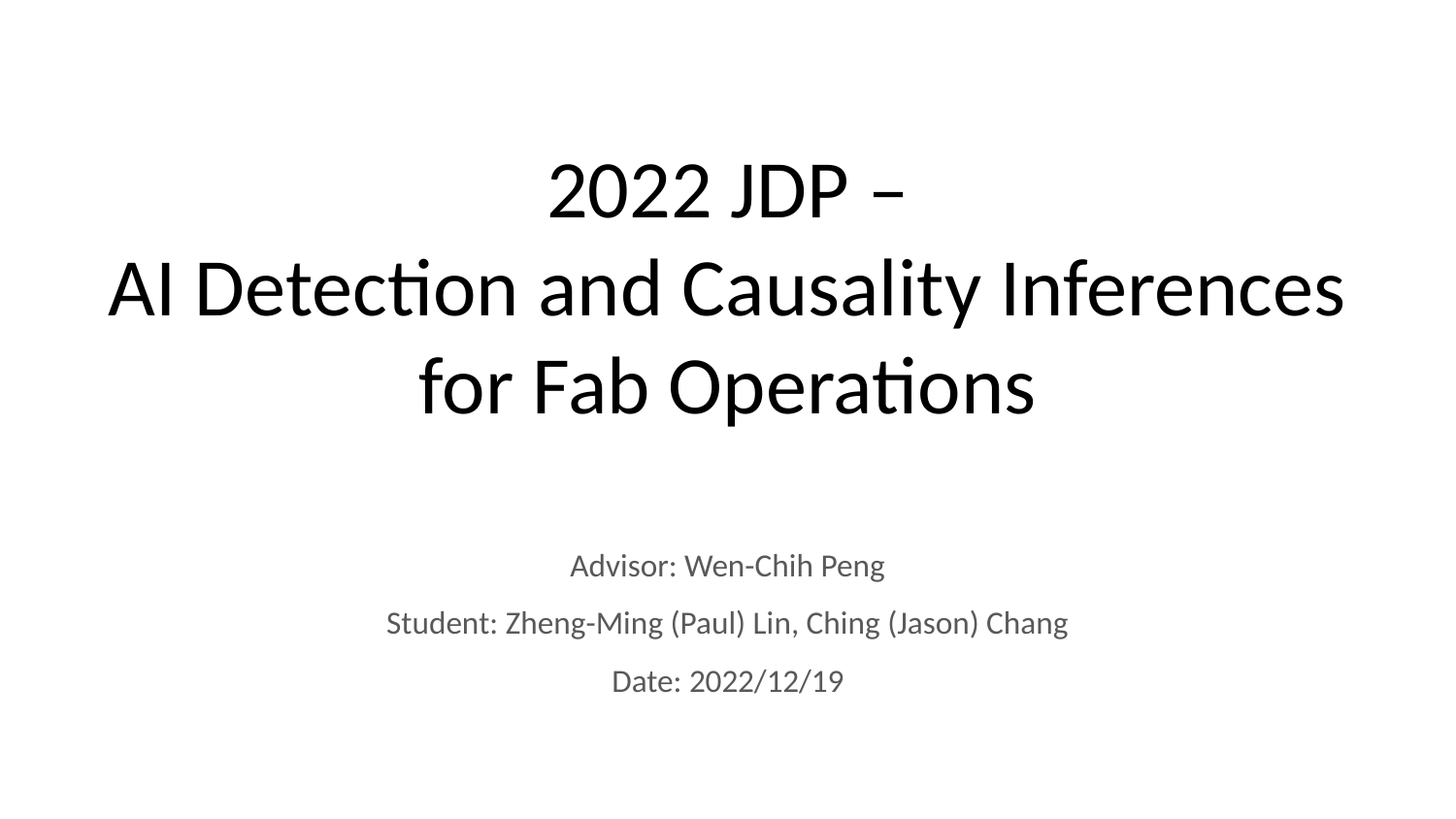

# 2022 JDP –
AI Detection and Causality Inferences for Fab Operations
Advisor: Wen-Chih Peng
Student: Zheng-Ming (Paul) Lin, Ching (Jason) Chang
Date: 2022/12/19